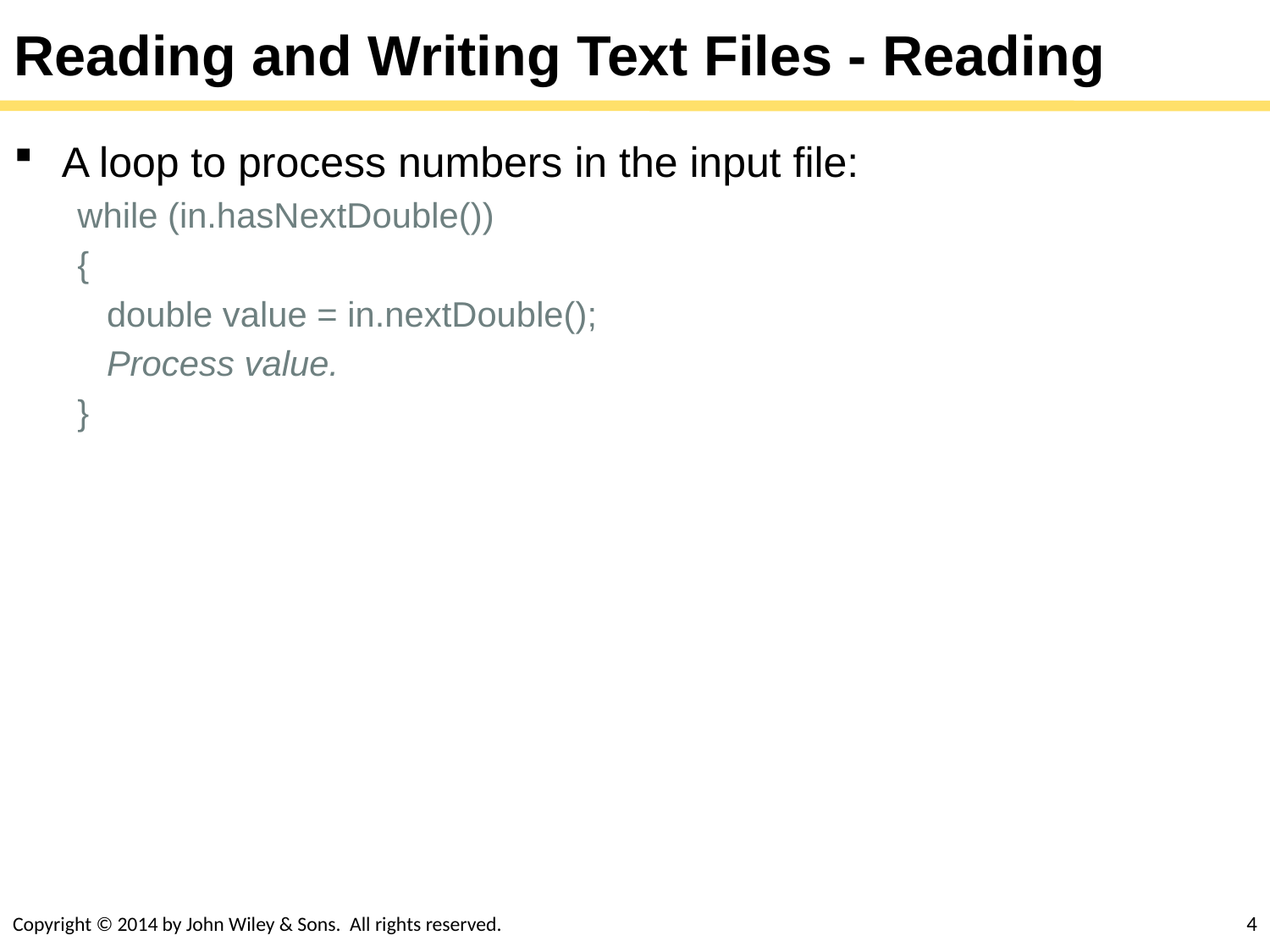

# Reading and Writing Text Files - Reading
A loop to process numbers in the input file:
while (in.hasNextDouble())
{
   double value = in.nextDouble();
   Process value.
}